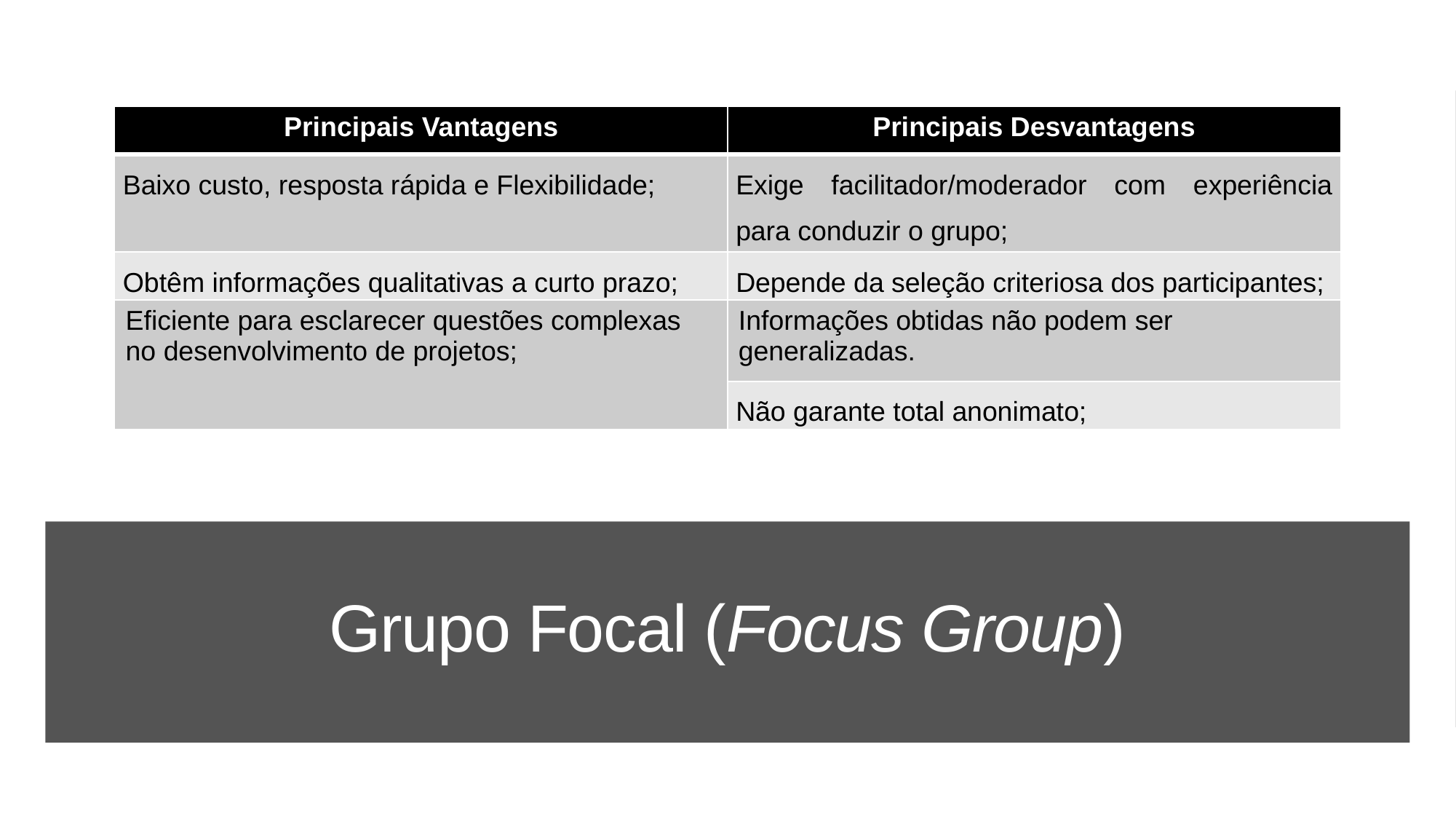

| Principais Vantagens | Principais Desvantagens |
| --- | --- |
| Baixo custo, resposta rápida e Flexibilidade; | Exige facilitador/moderador com experiência para conduzir o grupo; |
| Obtêm informações qualitativas a curto prazo; | Depende da seleção criteriosa dos participantes; |
| Eficiente para esclarecer questões complexas no desenvolvimento de projetos; | Informações obtidas não podem ser generalizadas. |
|  | Não garante total anonimato; |

# Grupo Focal (Focus Group)